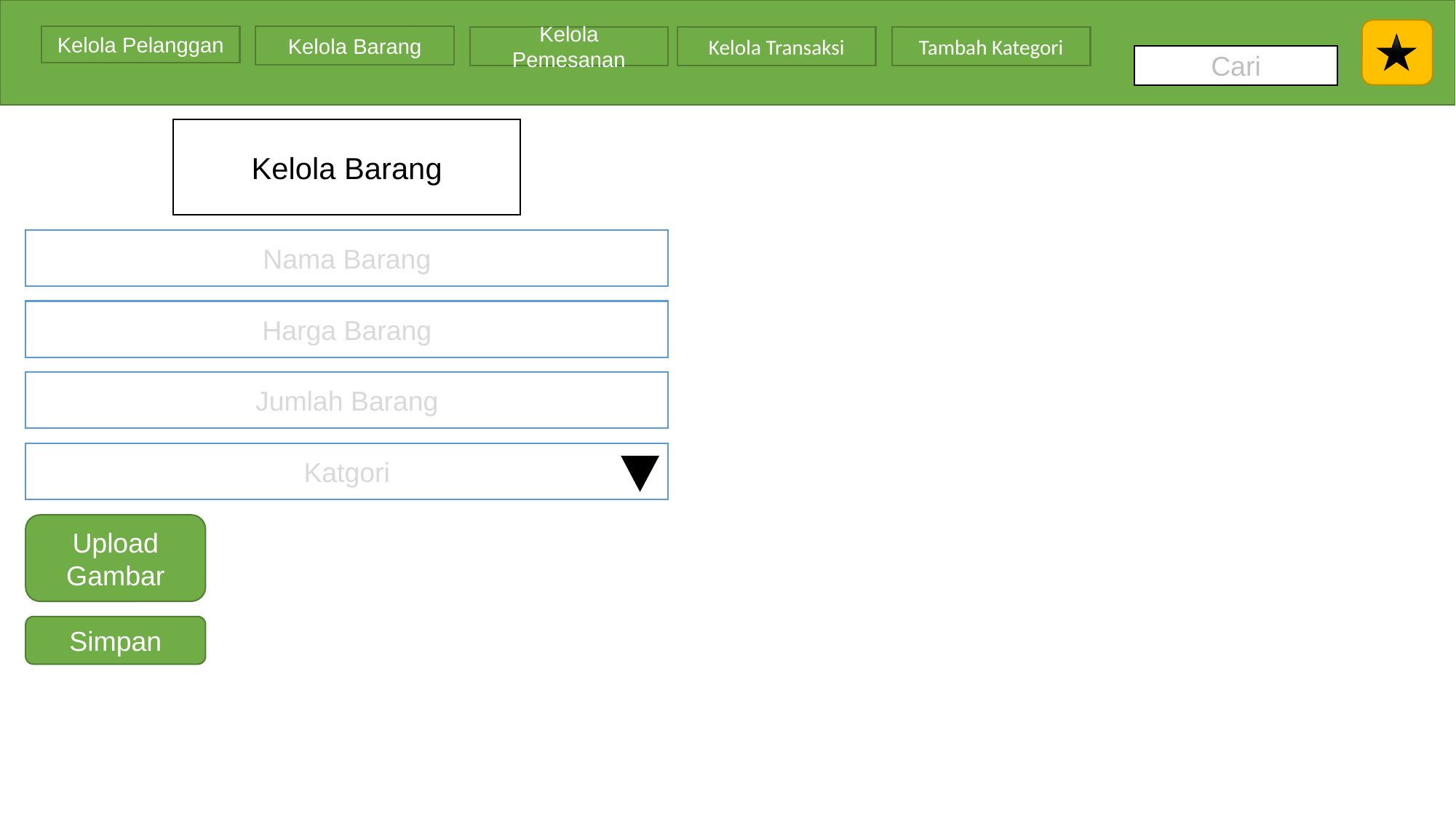

Kelola Pelanggan
Kelola Barang
Kelola Pemesanan
Kelola Transaksi
Tambah Kategori

Cari
Kelola Barang
Nama Barang
Harga Barang
Jumlah Barang
Katgori

Upload Gambar
Simpan